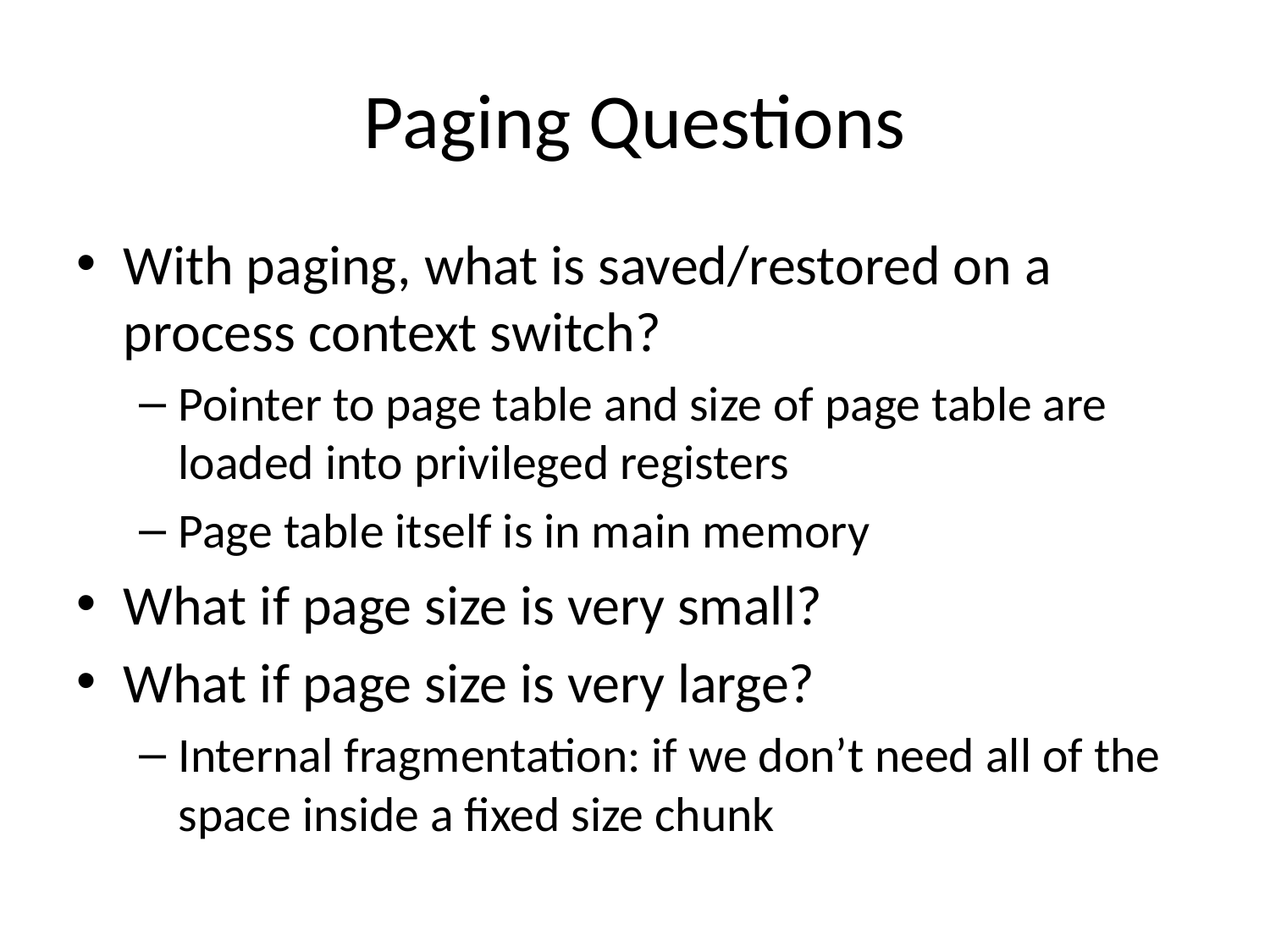

# Paging Questions
With paging, what is saved/restored on a process context switch?
Pointer to page table and size of page table are loaded into privileged registers
Page table itself is in main memory
What if page size is very small?
What if page size is very large?
Internal fragmentation: if we don’t need all of the space inside a fixed size chunk